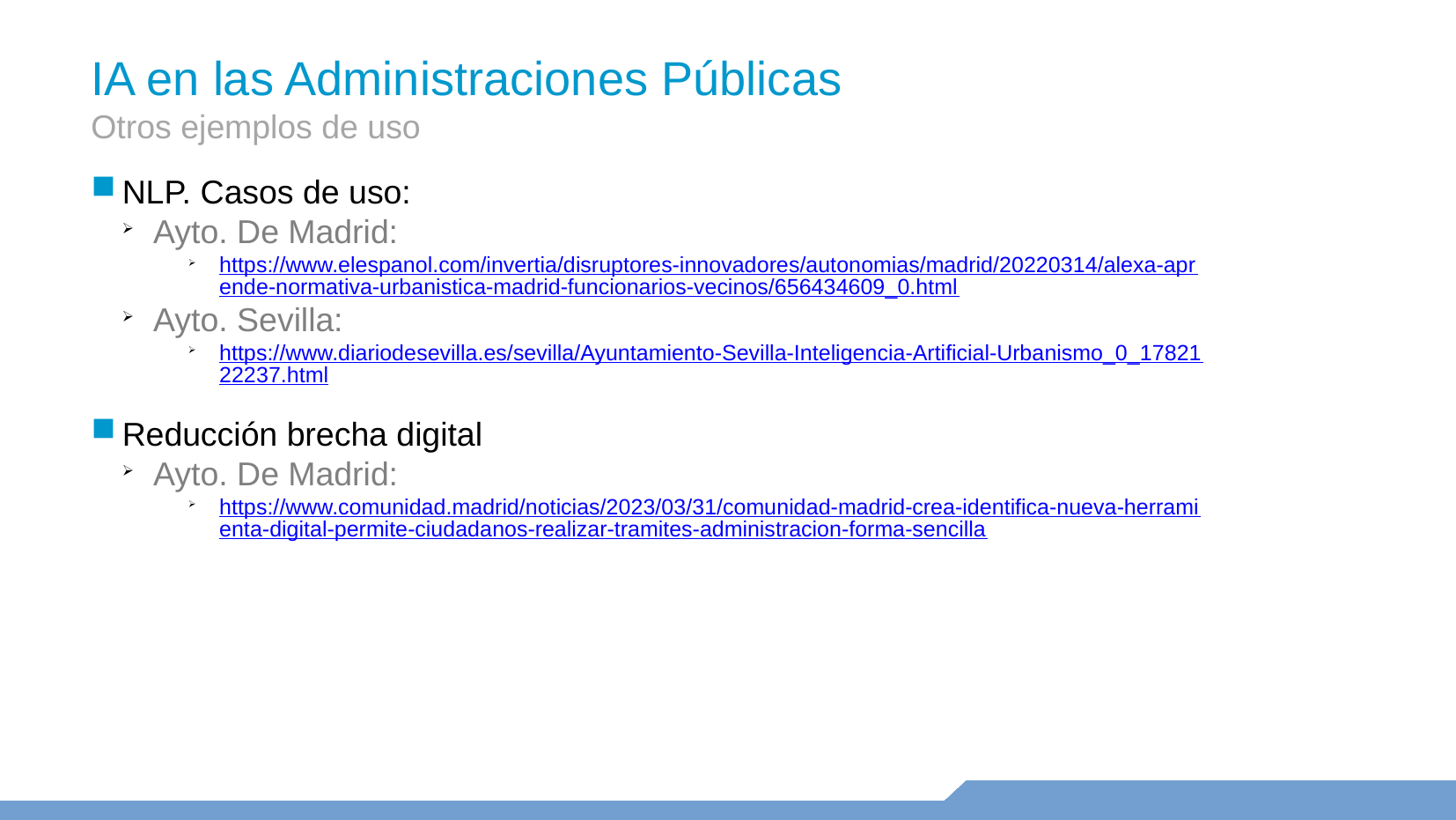

IA en las Administraciones Públicas
Otros ejemplos de uso
NLP. Casos de uso:
Ayto. De Madrid:
https://www.elespanol.com/invertia/disruptores-innovadores/autonomias/madrid/20220314/alexa-aprende-normativa-urbanistica-madrid-funcionarios-vecinos/656434609_0.html
Ayto. Sevilla:
https://www.diariodesevilla.es/sevilla/Ayuntamiento-Sevilla-Inteligencia-Artificial-Urbanismo_0_1782122237.html

Reducción brecha digital
Ayto. De Madrid:
https://www.comunidad.madrid/noticias/2023/03/31/comunidad-madrid-crea-identifica-nueva-herramienta-digital-permite-ciudadanos-realizar-tramites-administracion-forma-sencilla